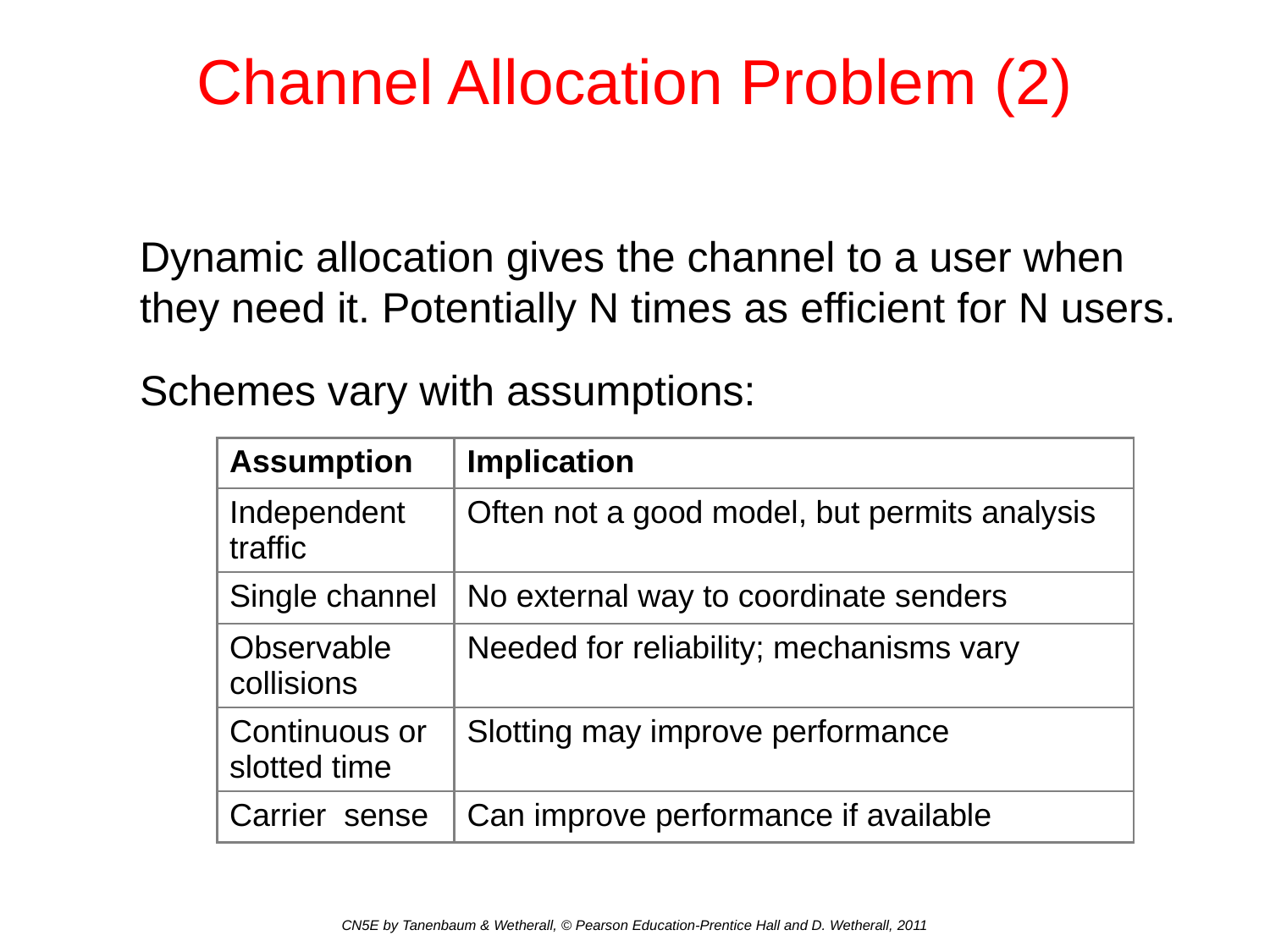

# Channel Allocation Problem (2)
Dynamic allocation gives the channel to a user when they need it. Potentially N times as efficient for N users.
Schemes vary with assumptions:
| Assumption | Implication |
| --- | --- |
| Independent traffic | Often not a good model, but permits analysis |
| Single channel | No external way to coordinate senders |
| Observable collisions | Needed for reliability; mechanisms vary |
| Continuous or slotted time | Slotting may improve performance |
| Carrier sense | Can improve performance if available |
CN5E by Tanenbaum & Wetherall, © Pearson Education-Prentice Hall and D. Wetherall, 2011